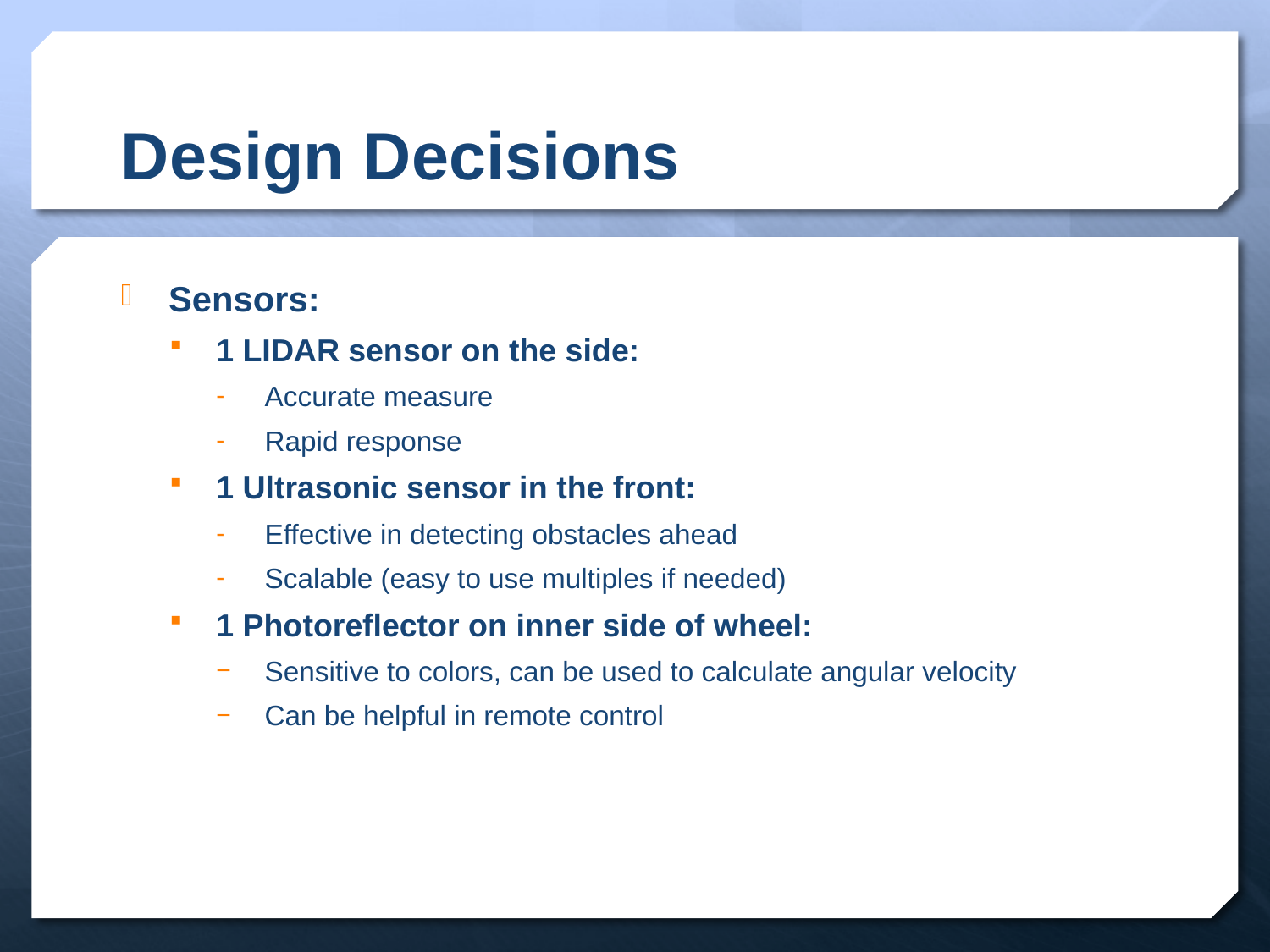

# Design Decisions
Sensors:
1 LIDAR sensor on the side:
Accurate measure
Rapid response
1 Ultrasonic sensor in the front:
Effective in detecting obstacles ahead
Scalable (easy to use multiples if needed)
1 Photoreflector on inner side of wheel:
Sensitive to colors, can be used to calculate angular velocity
Can be helpful in remote control